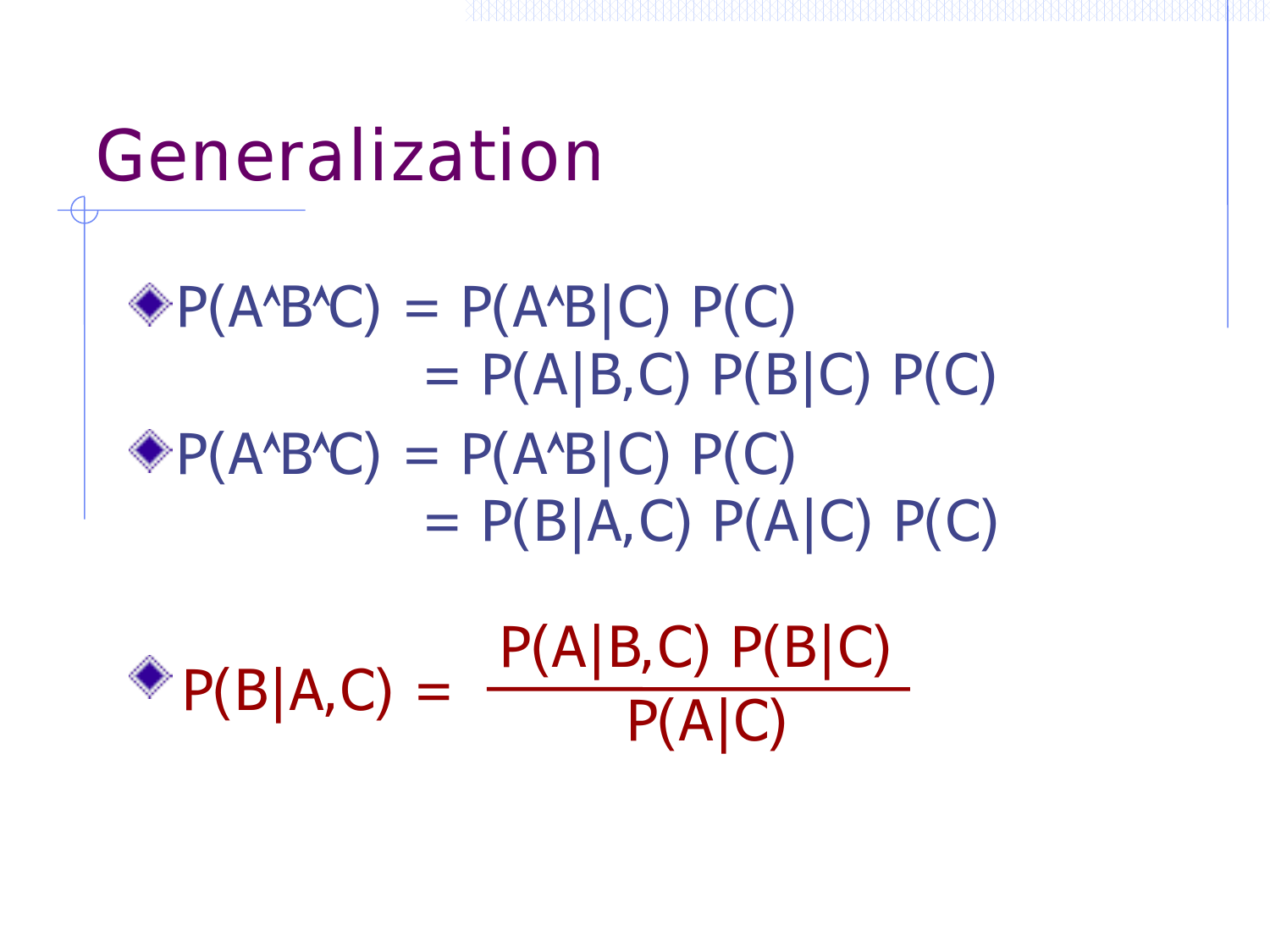

# Generalization
P(A∧B∧C) = P(A∧B|C) P(C)
              = P(A|B,C) P(B|C) P(C)
P(A∧B∧C) = P(A∧B|C) P(C)
              = P(B|A,C) P(A|C) P(C)

P(A|B,C) P(B|C)
P(B|A,C) =
P(A|C)